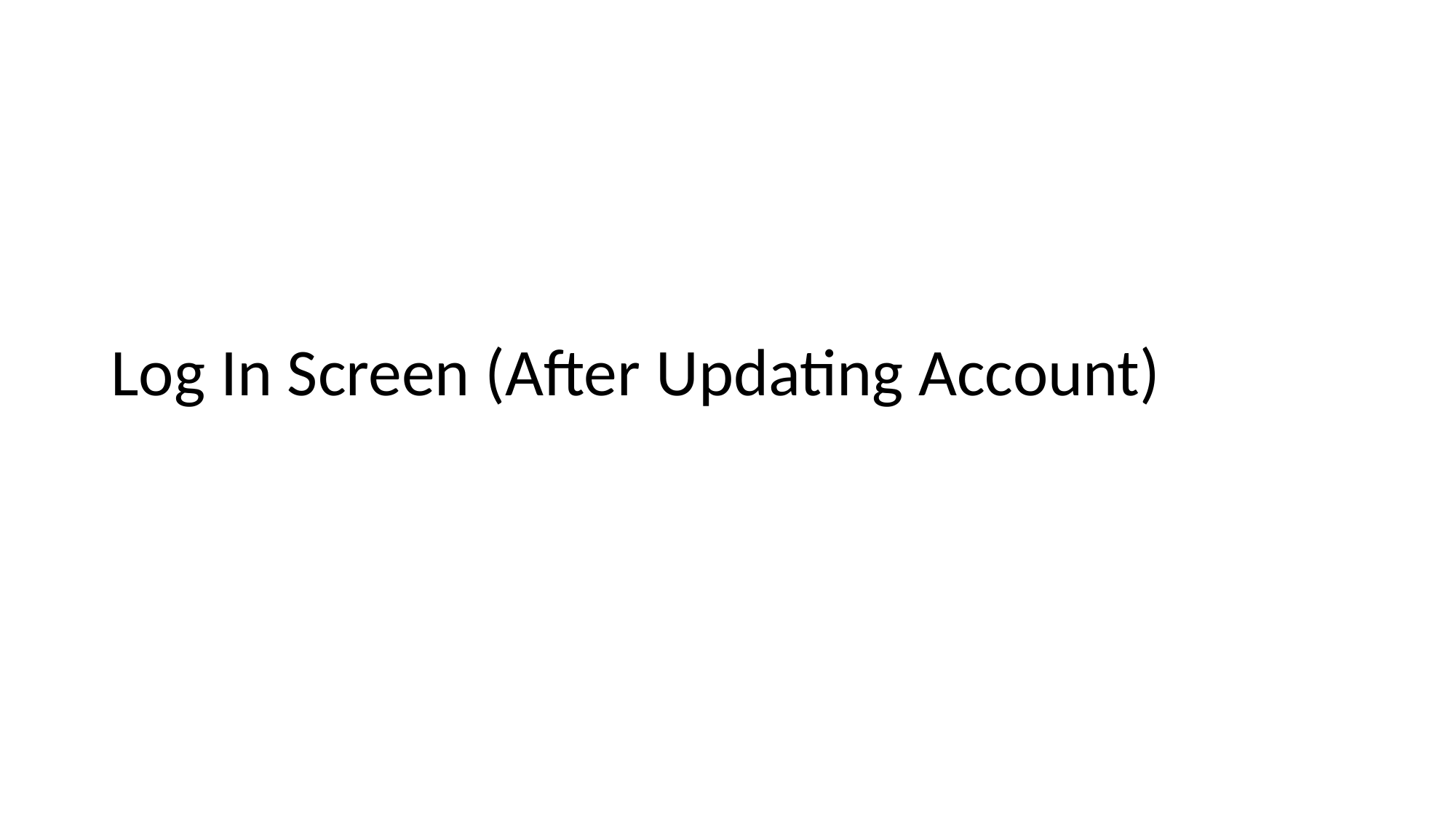

# Log In Screen (After Updating Account)